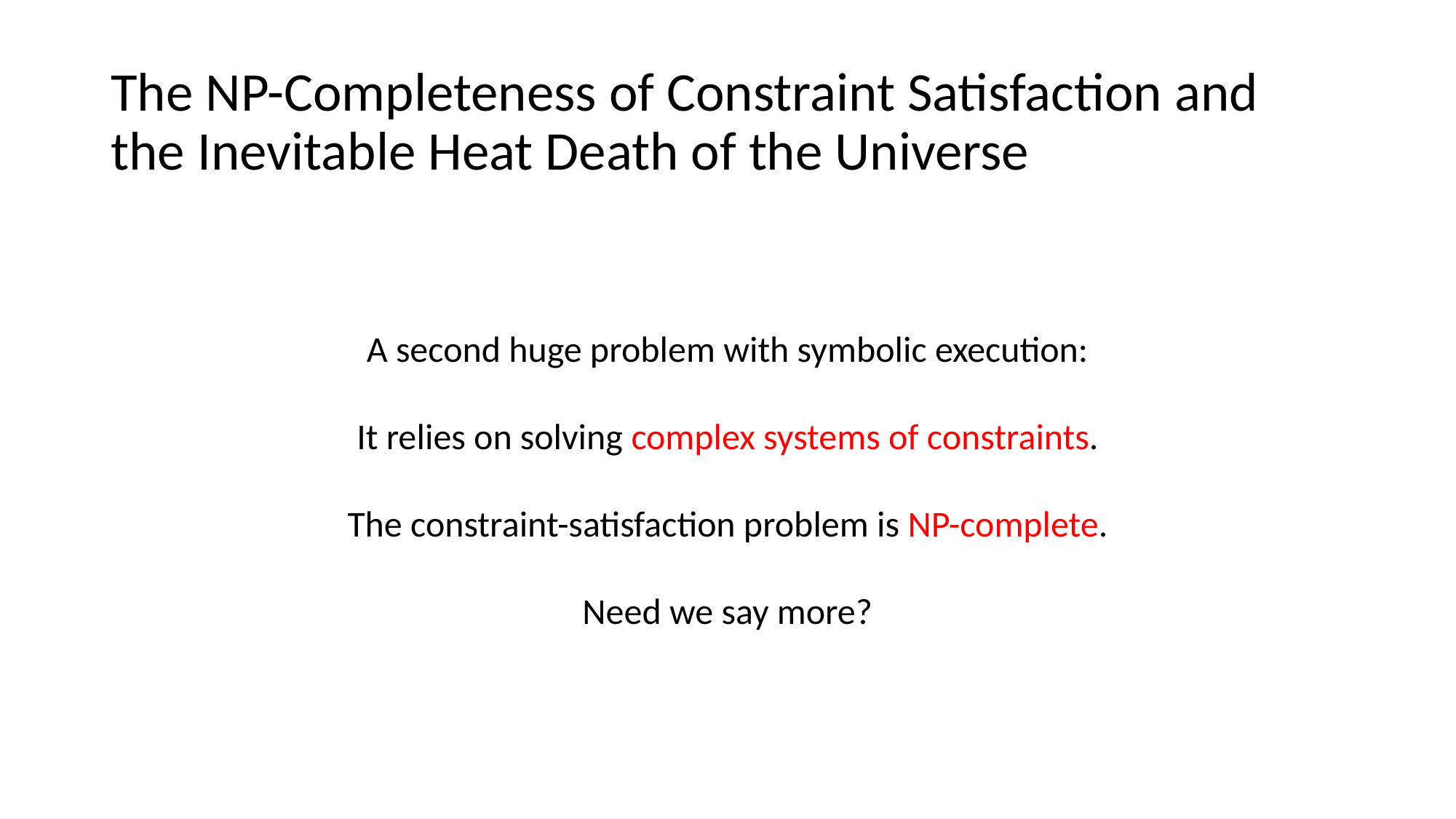

# The NP-Completeness of Constraint Satisfaction and the Inevitable Heat Death of the Universe
A second huge problem with symbolic execution:

It relies on solving complex systems of constraints.

The constraint-satisfaction problem is NP-complete.

Need we say more?